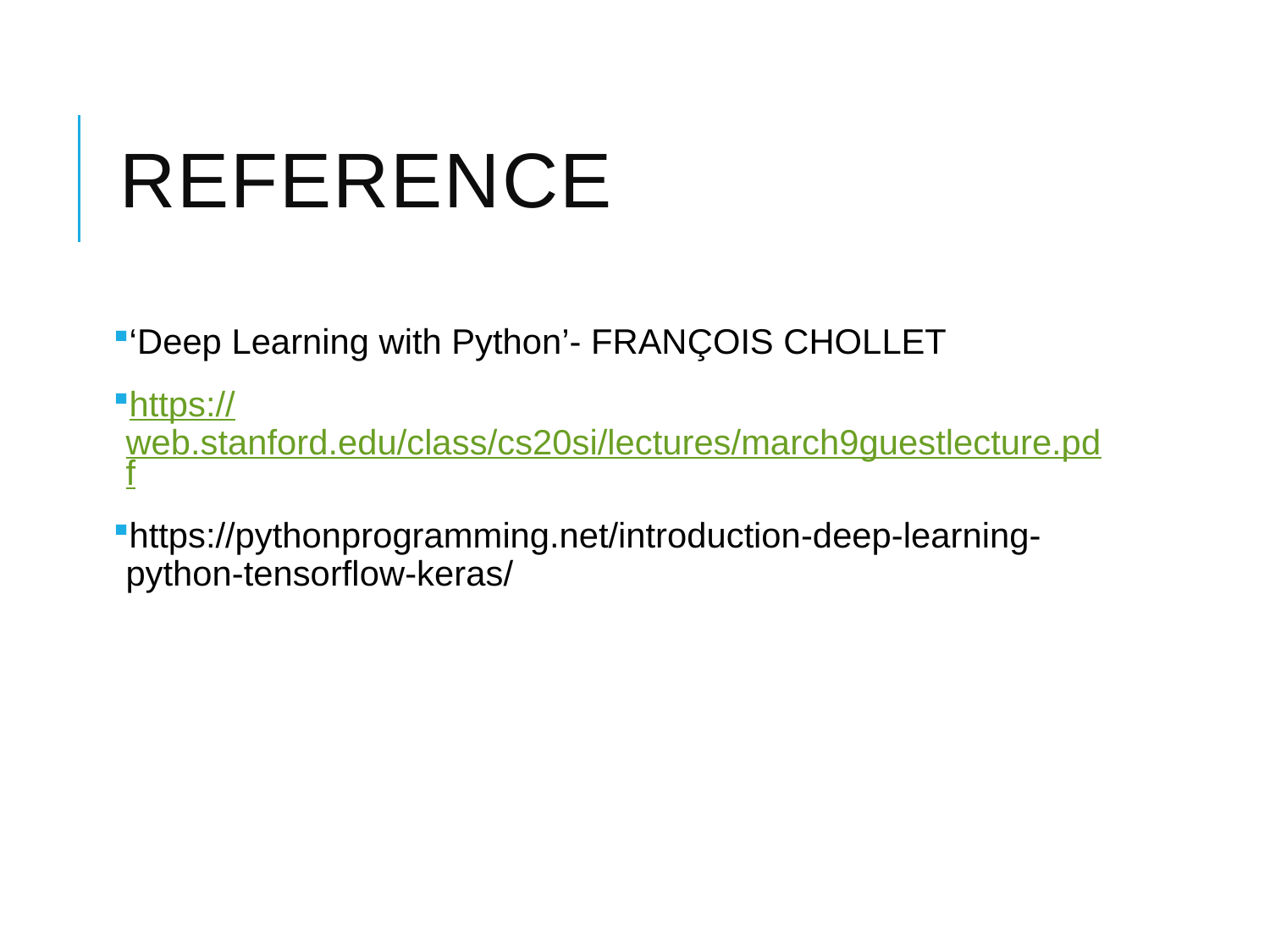

# REference
‘Deep Learning with Python’- FRANÇOIS CHOLLET
https://web.stanford.edu/class/cs20si/lectures/march9guestlecture.pdf
https://pythonprogramming.net/introduction-deep-learning-python-tensorflow-keras/